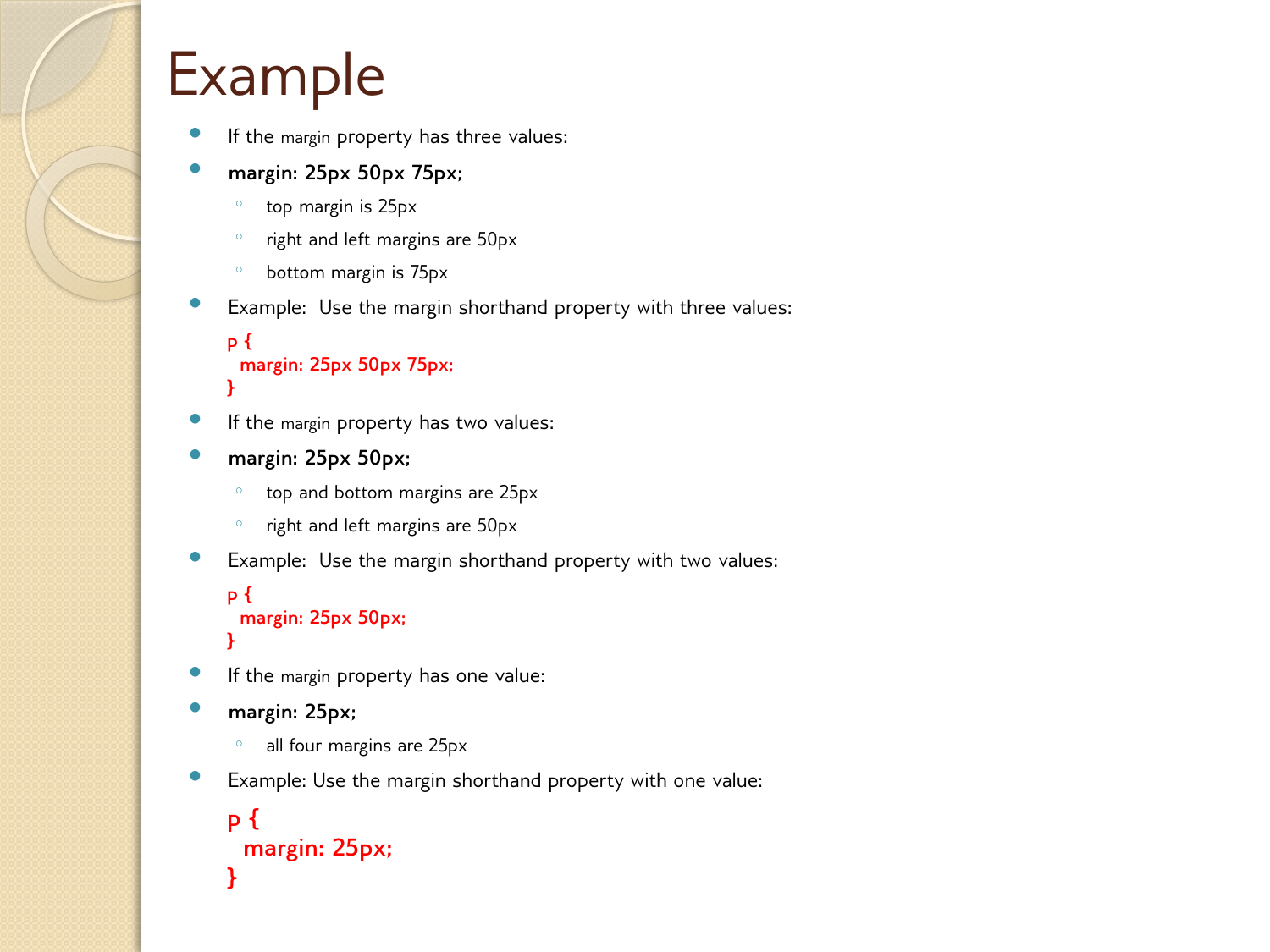

# Example
If the margin property has three values:
margin: 25px 50px 75px;
top margin is 25px
right and left margins are 50px
bottom margin is 75px
Example:  Use the margin shorthand property with three values:
p {
  margin: 25px 50px 75px;
}
If the margin property has two values:
margin: 25px 50px;
top and bottom margins are 25px
right and left margins are 50px
Example:  Use the margin shorthand property with two values:
p {
  margin: 25px 50px;
}
If the margin property has one value:
margin: 25px;
all four margins are 25px
Example: Use the margin shorthand property with one value:
p {
  margin: 25px;
}